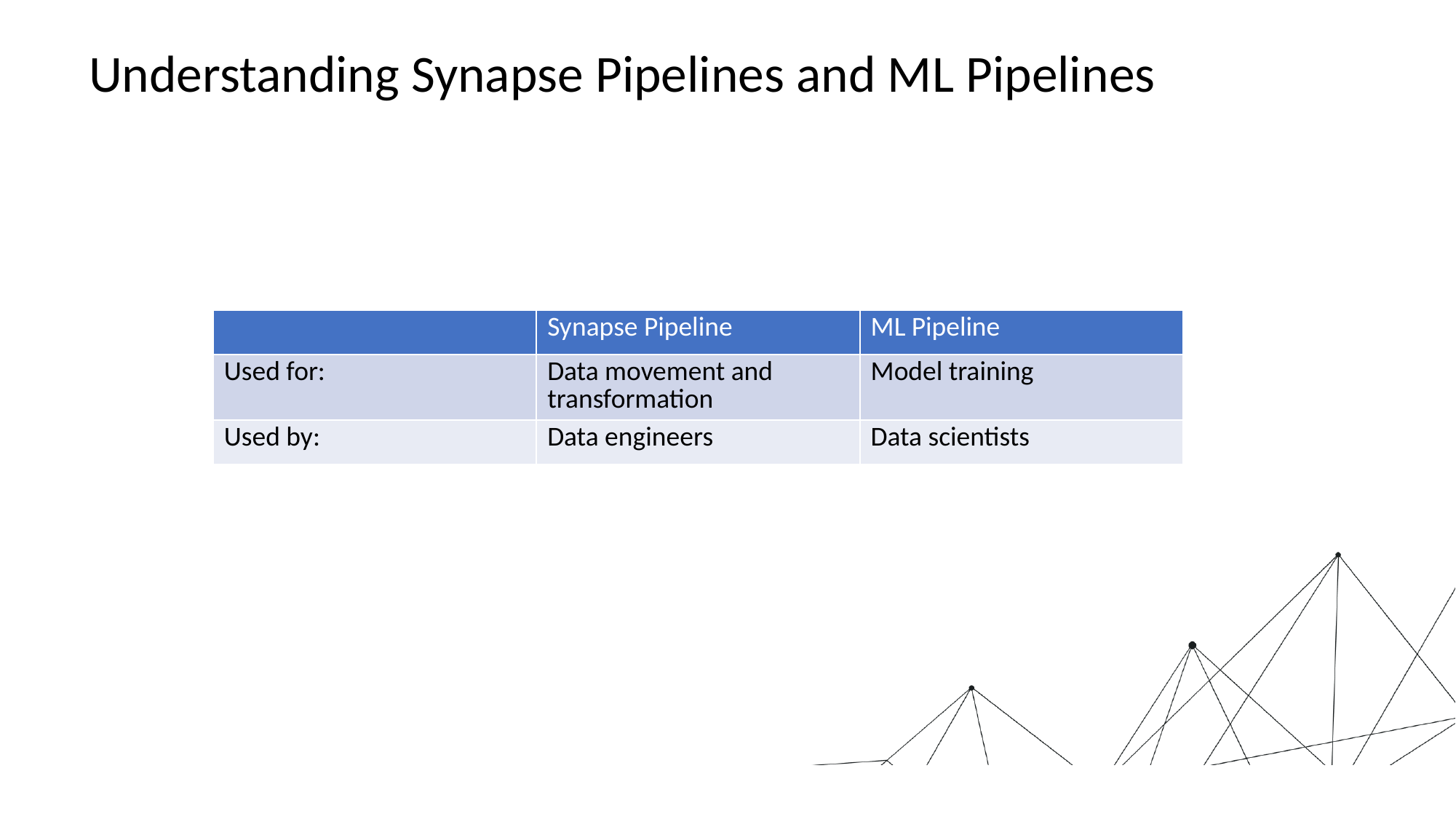

# Understanding Synapse Pipelines and ML Pipelines

|  | Synapse Pipeline | ML Pipeline |
| --- | --- | --- |
| Used for: | Data movement and transformation | Model training |
| Used by: | Data engineers | Data scientists |